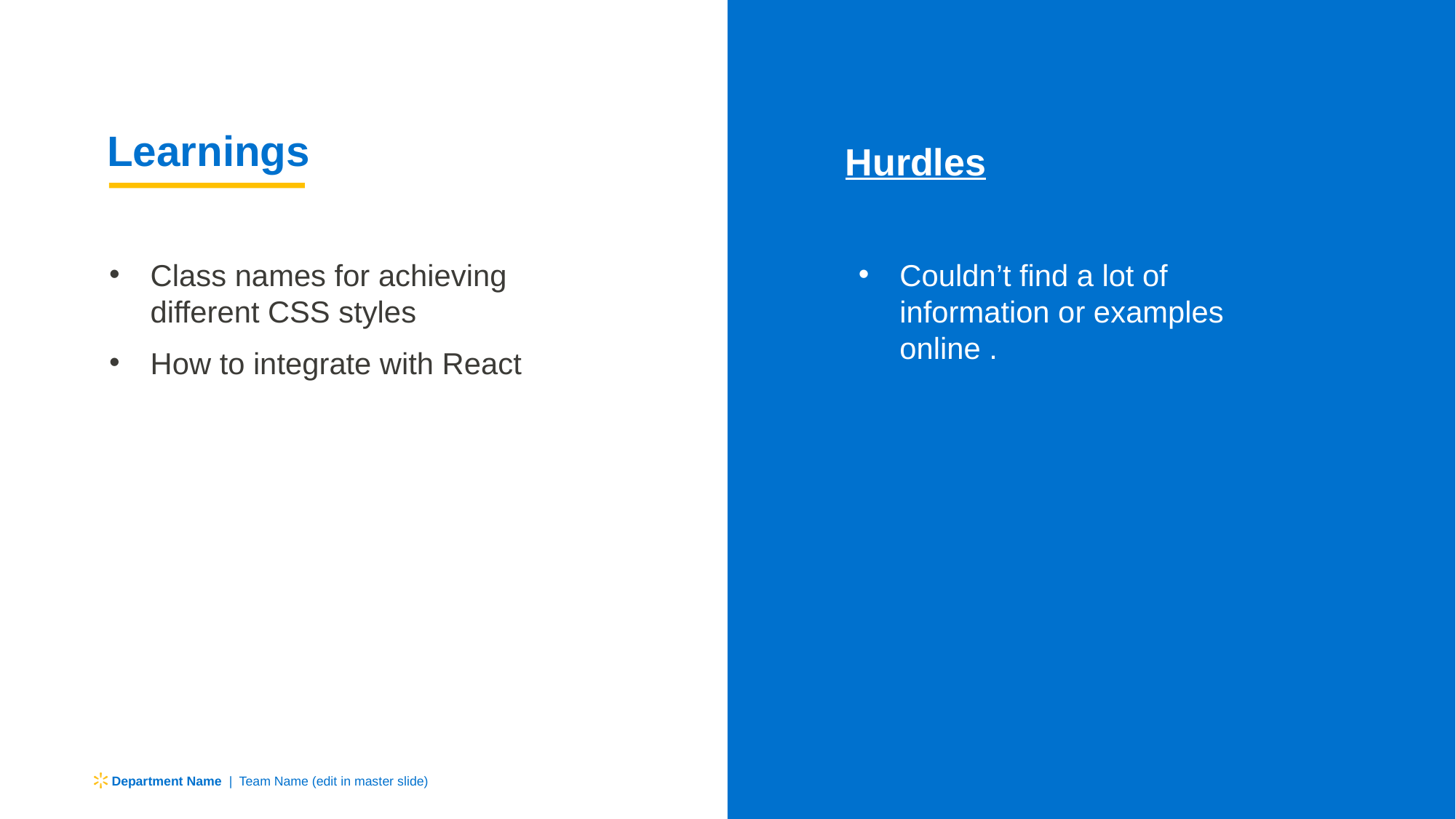

Learnings
Hurdles
Class names for achieving different CSS styles
How to integrate with React

Couldn’t find a lot of information or examples online .